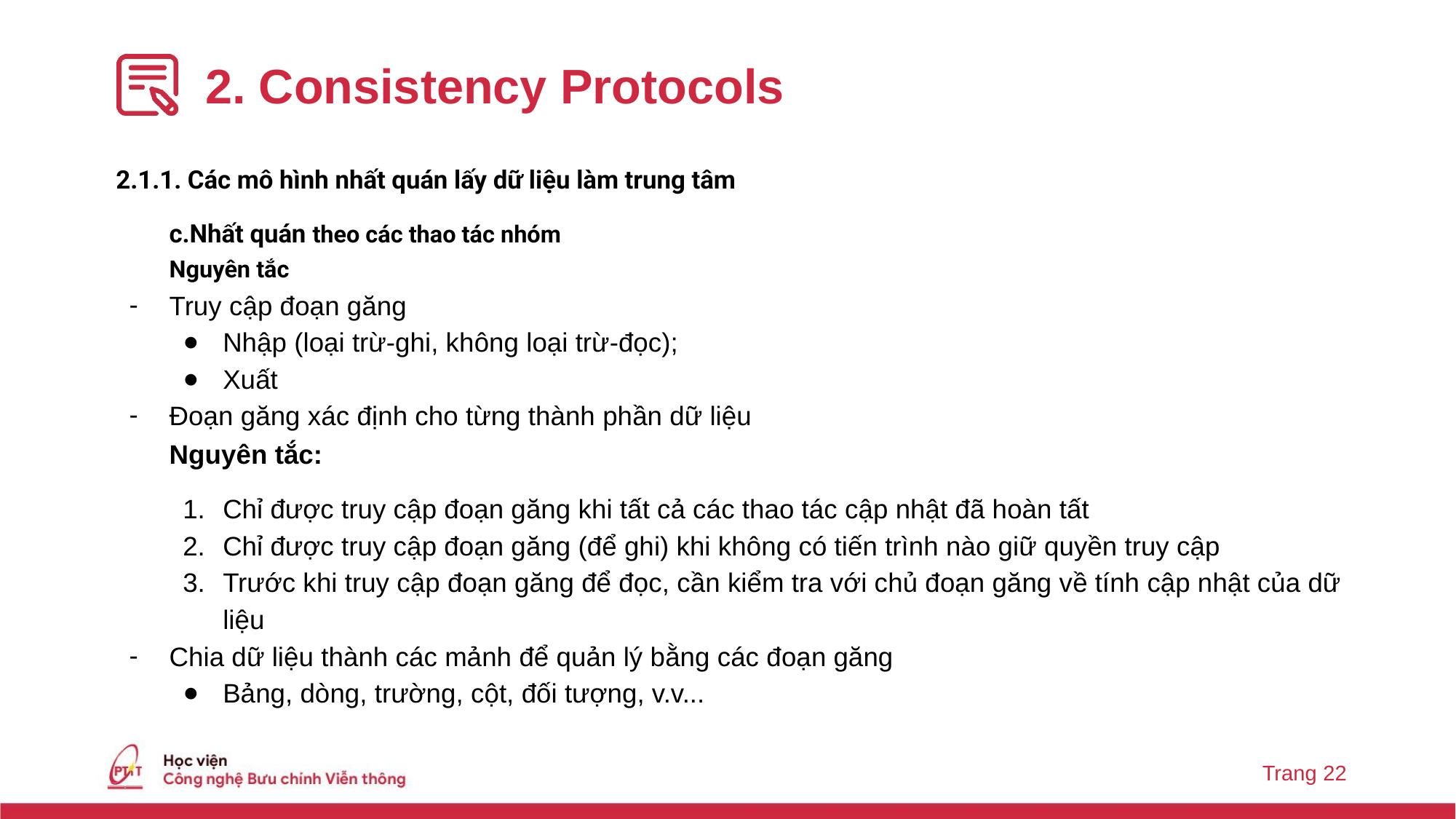

# 2. Consistency Protocols
2.1.1. Các mô hình nhất quán lấy dữ liệu làm trung tâm
c.Nhất quán theo các thao tác nhóm
Nguyên tắc
Truy cập đoạn găng
Nhập (loại trừ-ghi, không loại trừ-đọc);
Xuất
Đoạn găng xác định cho từng thành phần dữ liệu
Nguyên tắc:
Chỉ được truy cập đoạn găng khi tất cả các thao tác cập nhật đã hoàn tất
Chỉ được truy cập đoạn găng (để ghi) khi không có tiến trình nào giữ quyền truy cập
Trước khi truy cập đoạn găng để đọc, cần kiểm tra với chủ đoạn găng về tính cập nhật của dữ liệu
Chia dữ liệu thành các mảnh để quản lý bằng các đoạn găng
Bảng, dòng, trường, cột, đối tượng, v.v...